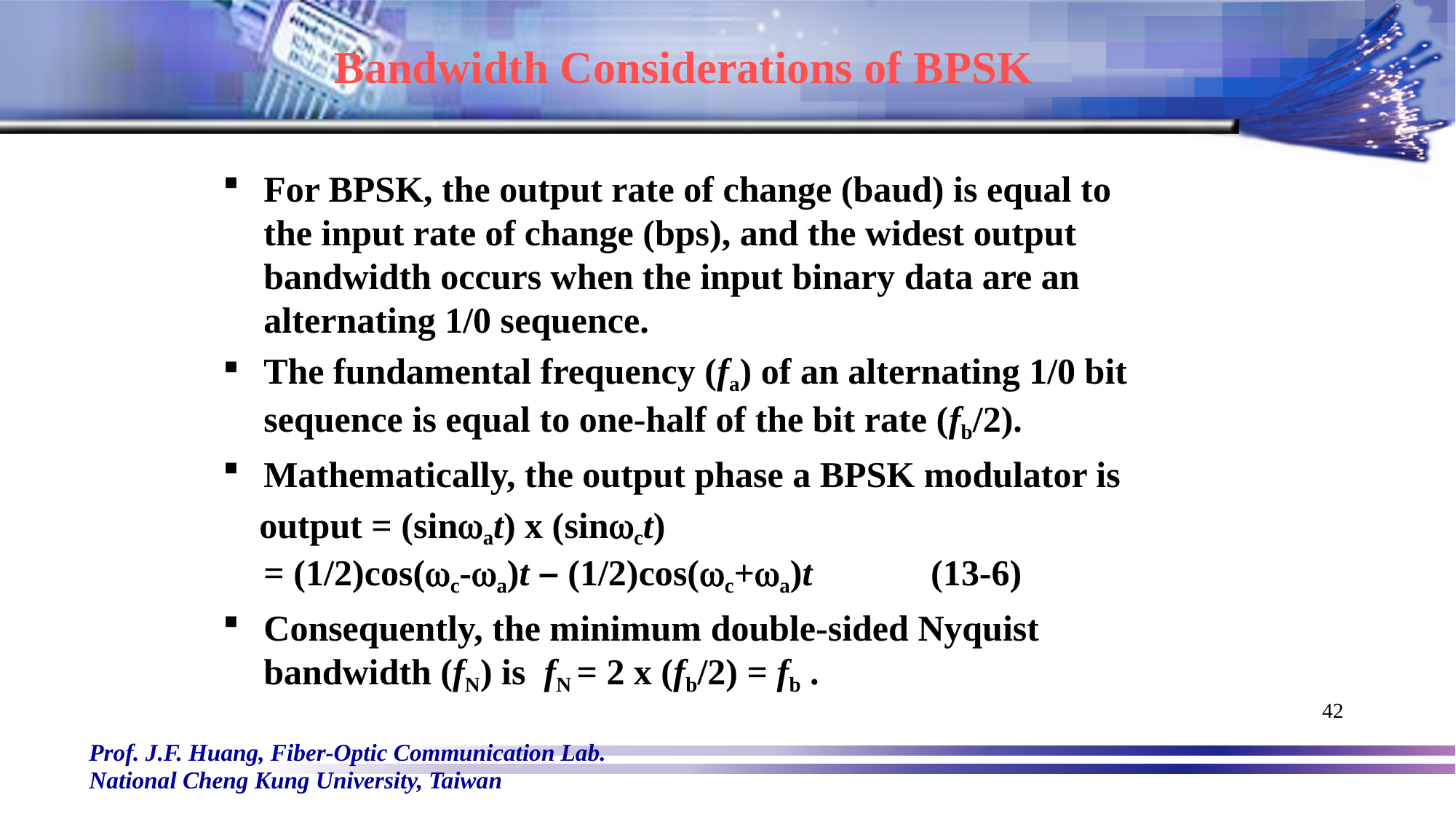

# Bandwidth Considerations of BPSK
For BPSK, the output rate of change (baud) is equal to the input rate of change (bps), and the widest output bandwidth occurs when the input binary data are an alternating 1/0 sequence.
The fundamental frequency (fa) of an alternating 1/0 bit sequence is equal to one-half of the bit rate (fb/2).
Mathematically, the output phase a BPSK modulator is
    output = (sinωat) x (sinωct)					   = (1/2)cos(ωc-ωa)t – (1/2)cos(ωc+ωa)t             (13-6)
Consequently, the minimum double-sided Nyquist bandwidth (fN) is  fN = 2 x (fb/2) = fb .

42